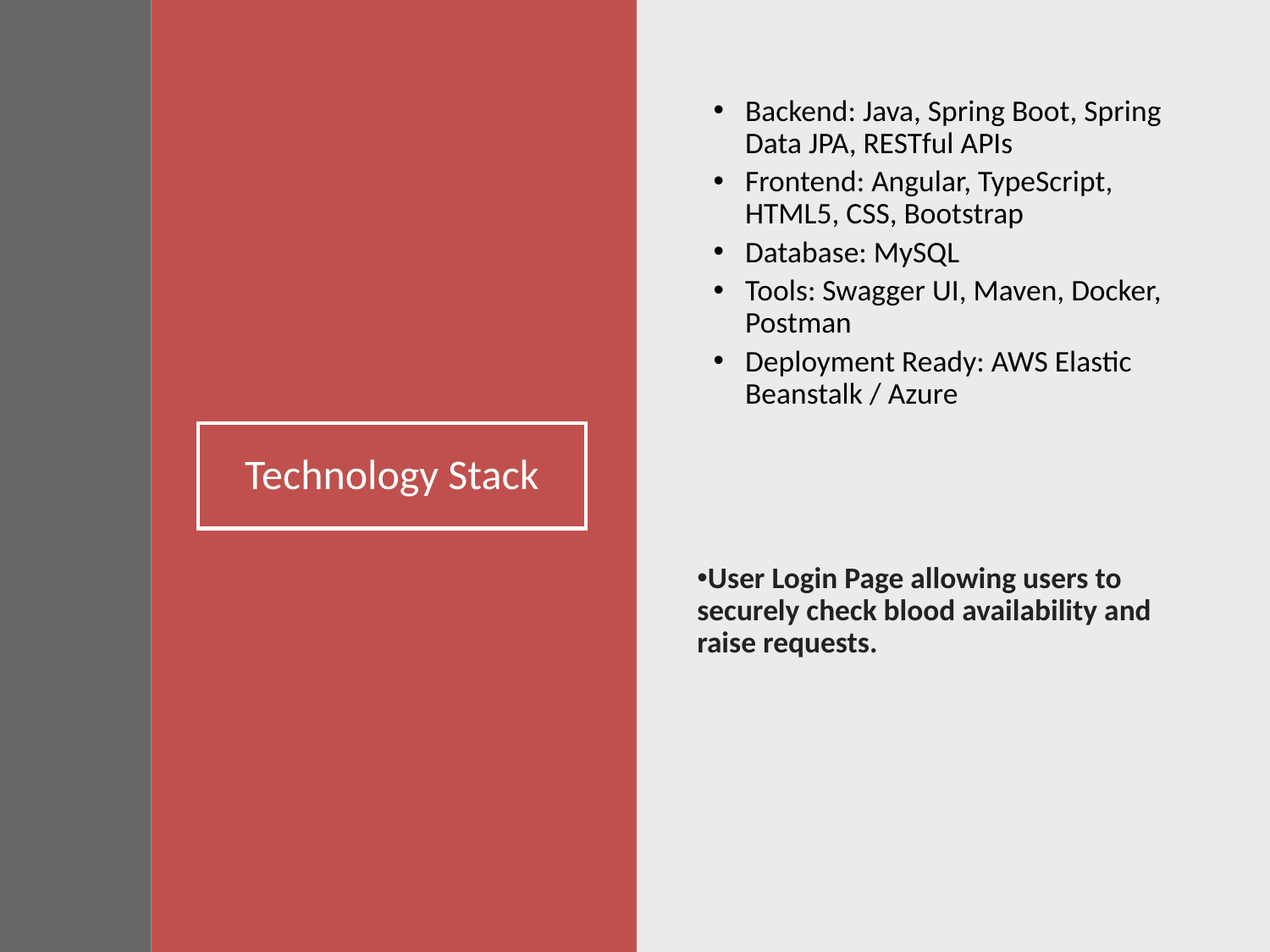

Backend: Java, Spring Boot, Spring Data JPA, RESTful APIs
Frontend: Angular, TypeScript, HTML5, CSS, Bootstrap
Database: MySQL
Tools: Swagger UI, Maven, Docker, Postman
Deployment Ready: AWS Elastic Beanstalk / Azure

# Technology Stack

User Login Page allowing users to securely check blood availability and raise requests.